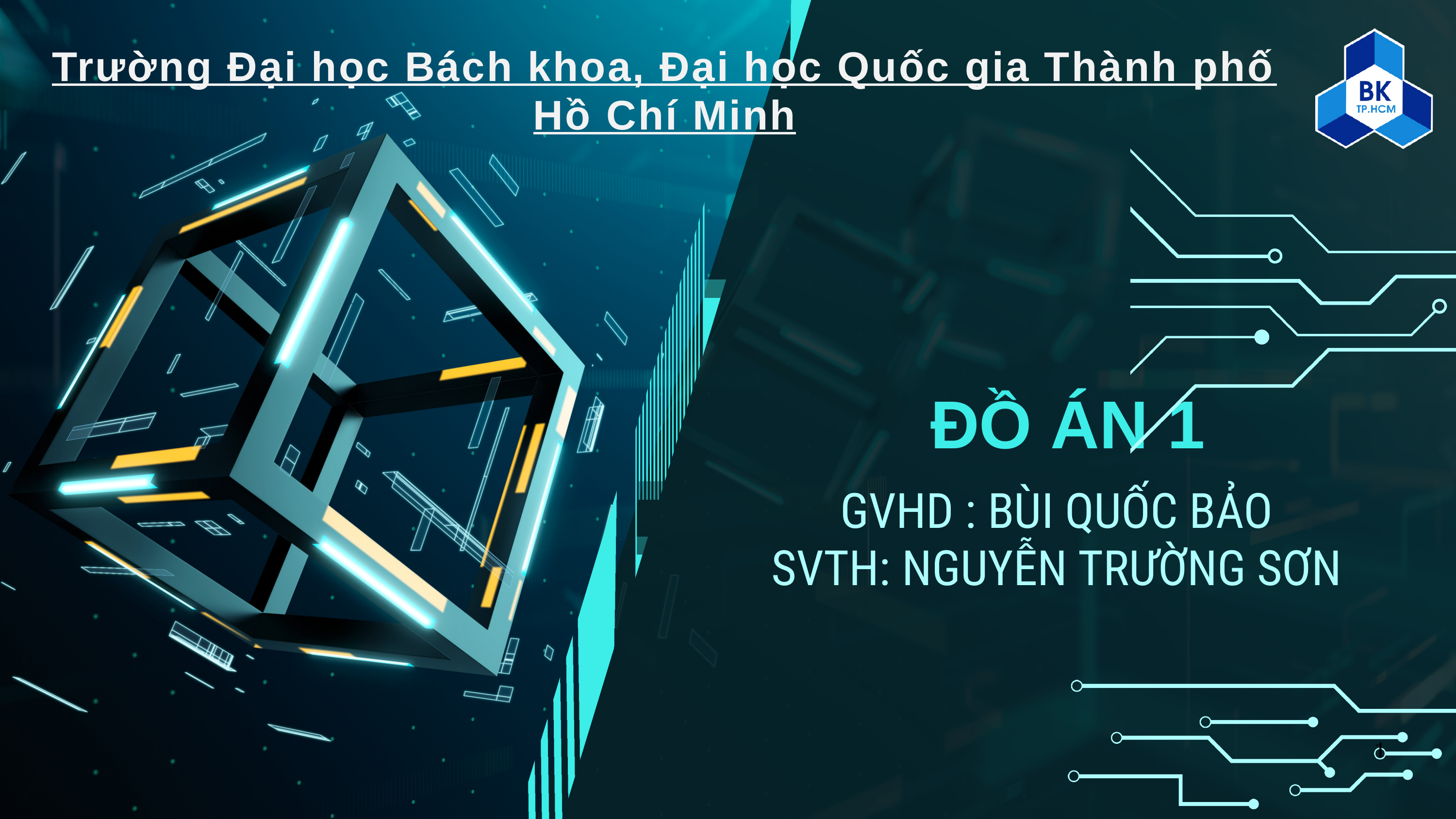

Trường Đại học Bách khoa, Đại học Quốc gia Thành phố Hồ Chí Minh

ĐỒ ÁN 1
GVHD : BÙI QUỐC BẢO
SVTH: NGUYỄN TRƯỜNG SƠN

1